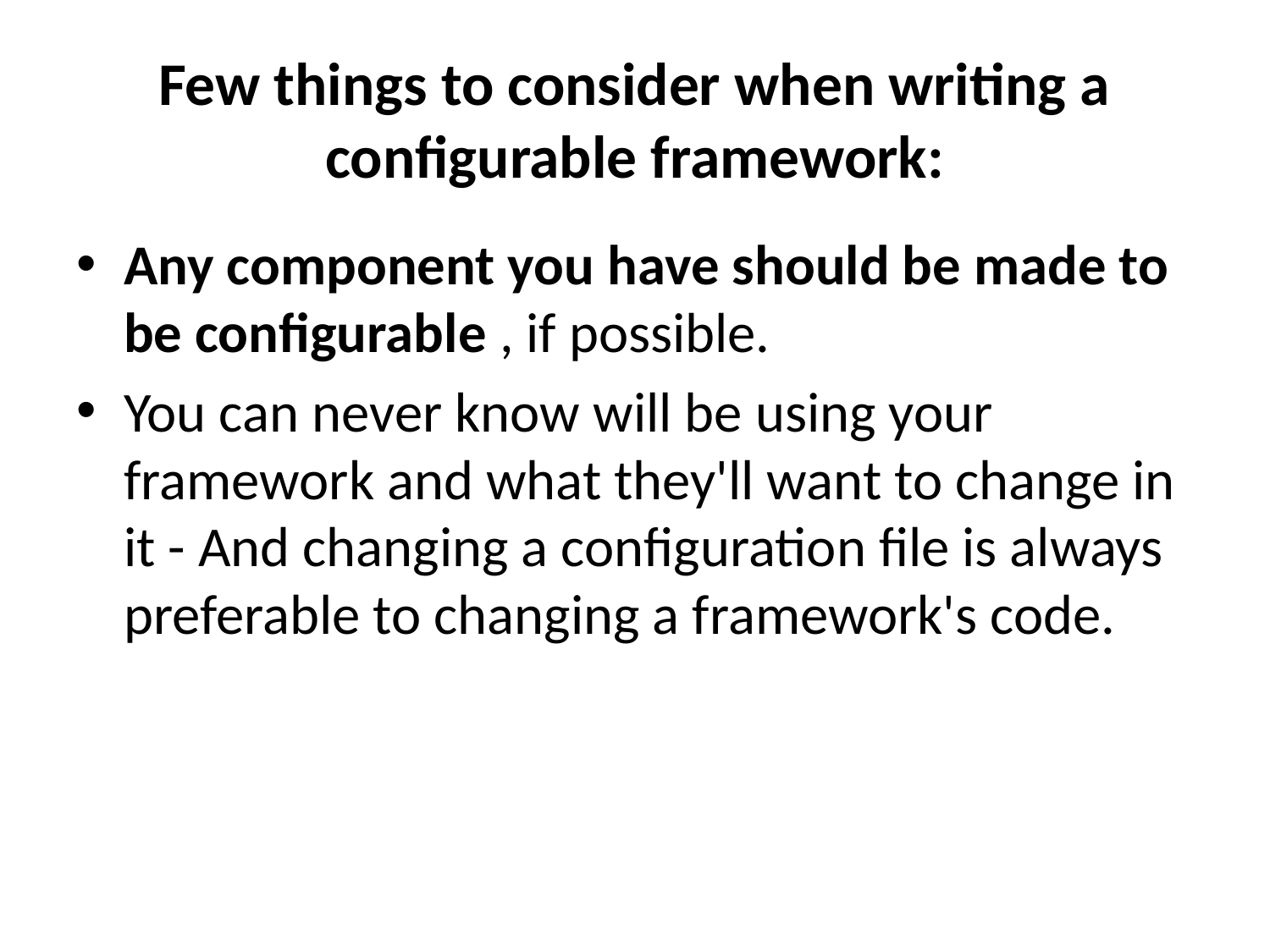

# Few things to consider when writing a configurable framework:
Any component you have should be made to be configurable , if possible.
You can never know will be using your framework and what they'll want to change in it - And changing a configuration file is always preferable to changing a framework's code.